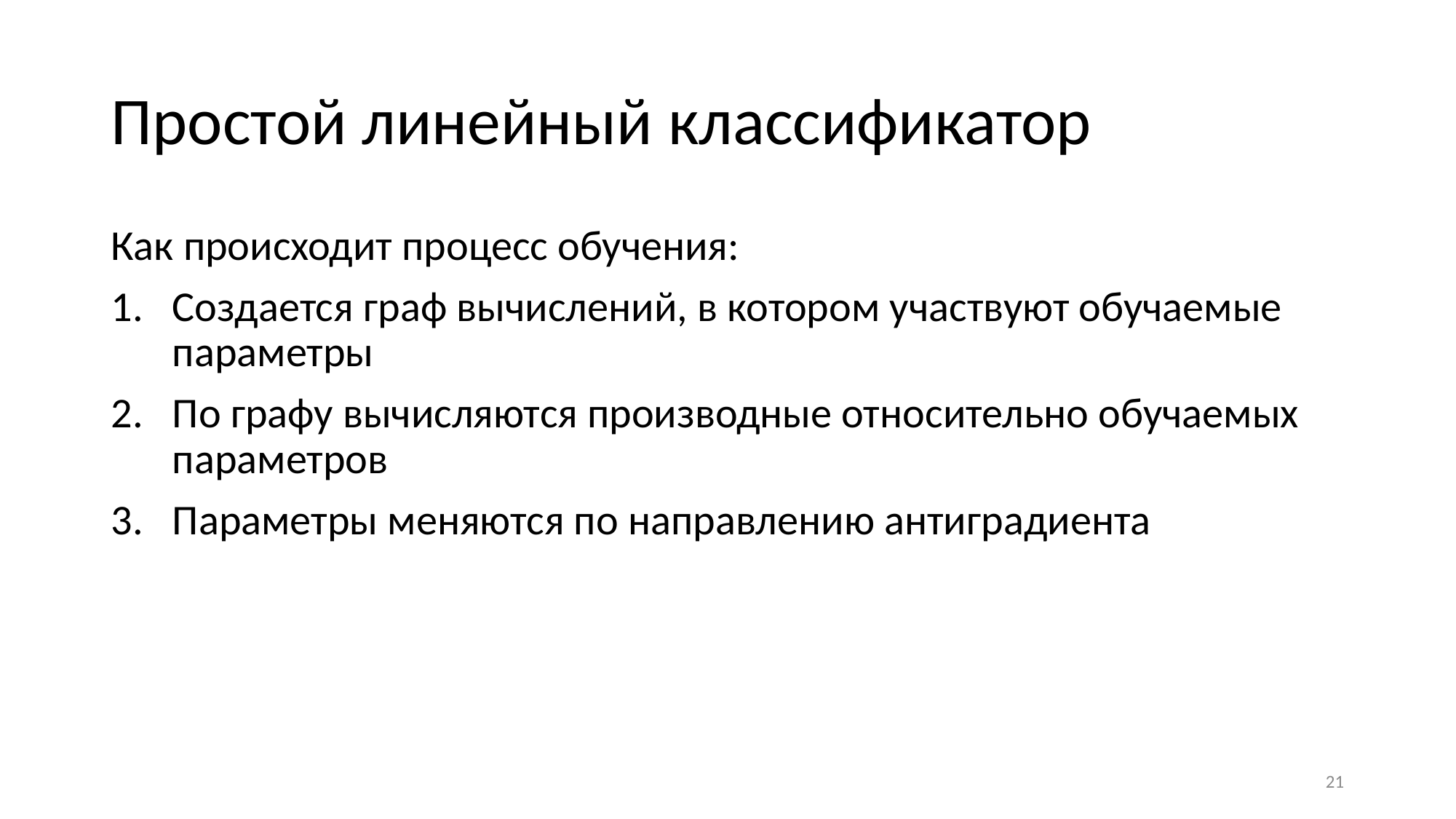

# Простой линейный классификатор
Как происходит процесс обучения:
Создается граф вычислений, в котором участвуют обучаемые параметры
По графу вычисляются производные относительно обучаемых параметров
Параметры меняются по направлению антиградиента
21